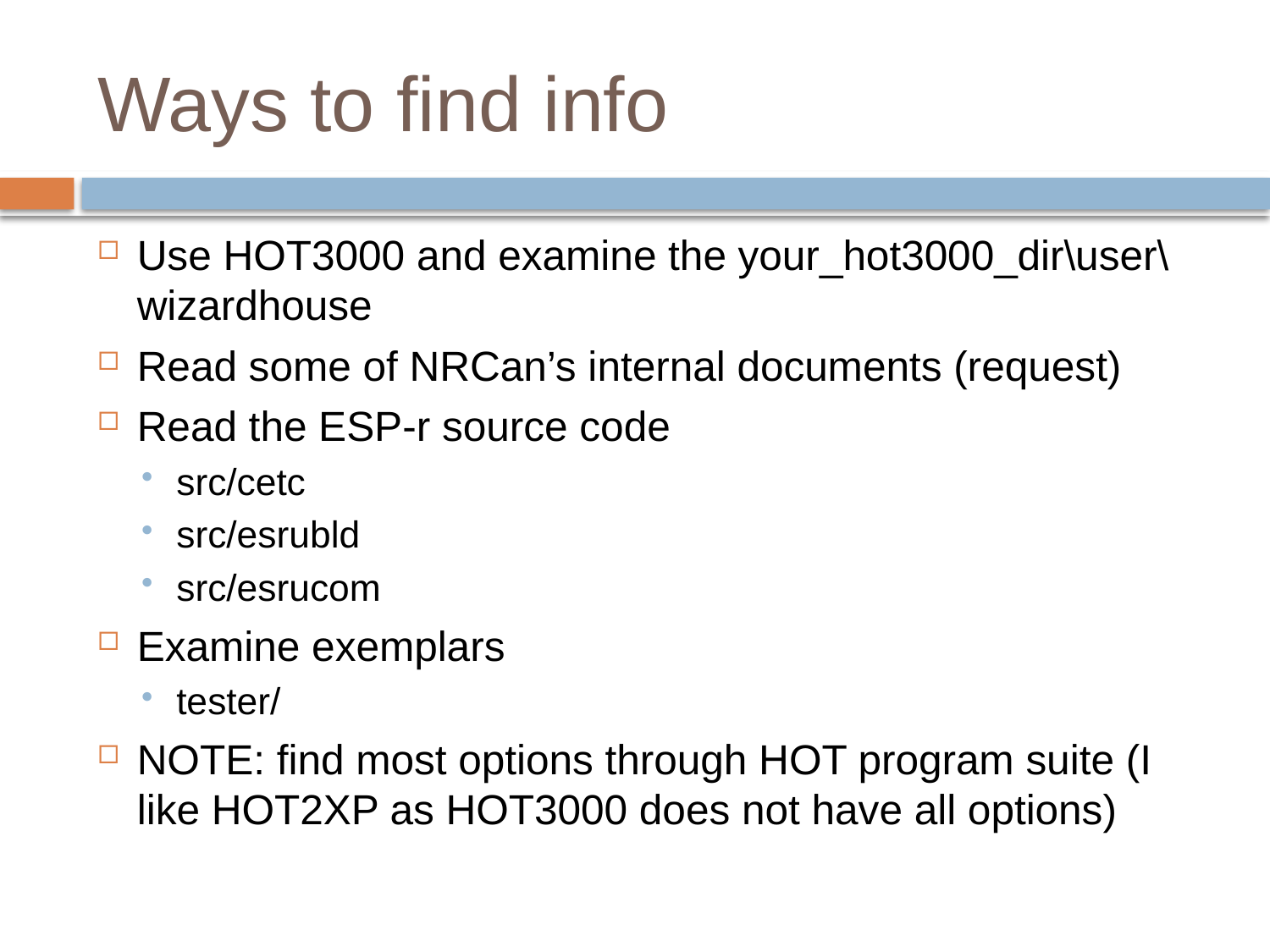

# Ways to find info
Use HOT3000 and examine the your_hot3000_dir\user\wizardhouse
Read some of NRCan’s internal documents (request)
Read the ESP-r source code
src/cetc
src/esrubld
src/esrucom
Examine exemplars
tester/
NOTE: find most options through HOT program suite (I like HOT2XP as HOT3000 does not have all options)